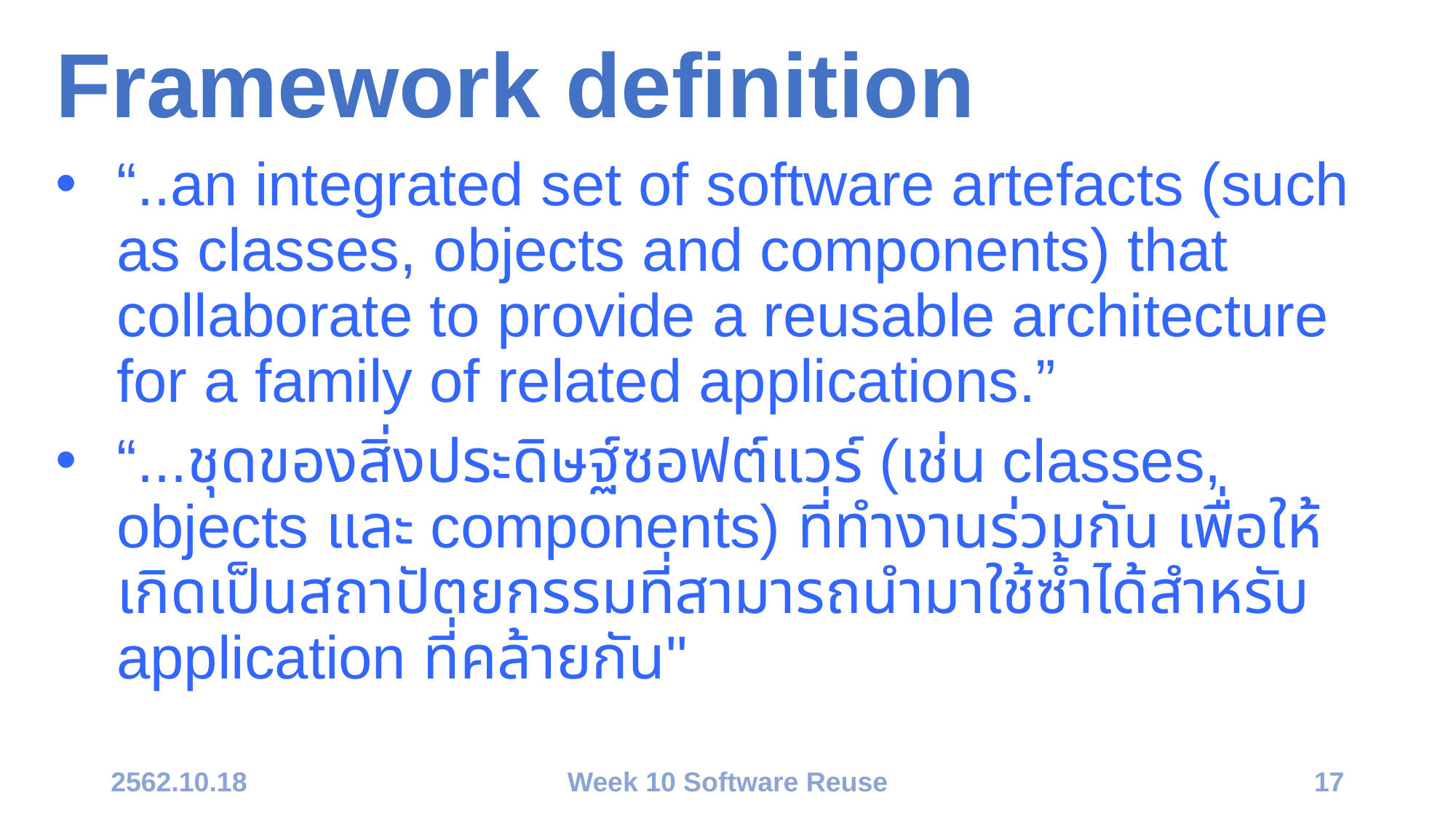

# Framework definition
“..an integrated set of software artefacts (such as classes, objects and components) that collaborate to provide a reusable architecture for a family of related applications.”
“...ชุดของสิ่งประดิษฐ์ซอฟต์แวร์ (เช่น classes, objects และ components) ที่ทำงานร่วมกัน เพื่อให้เกิดเป็นสถาปัตยกรรมที่สามารถนำมาใช้ซ้ำได้สำหรับ application ที่คล้ายกัน"
2562.10.18
Week 10 Software Reuse
17